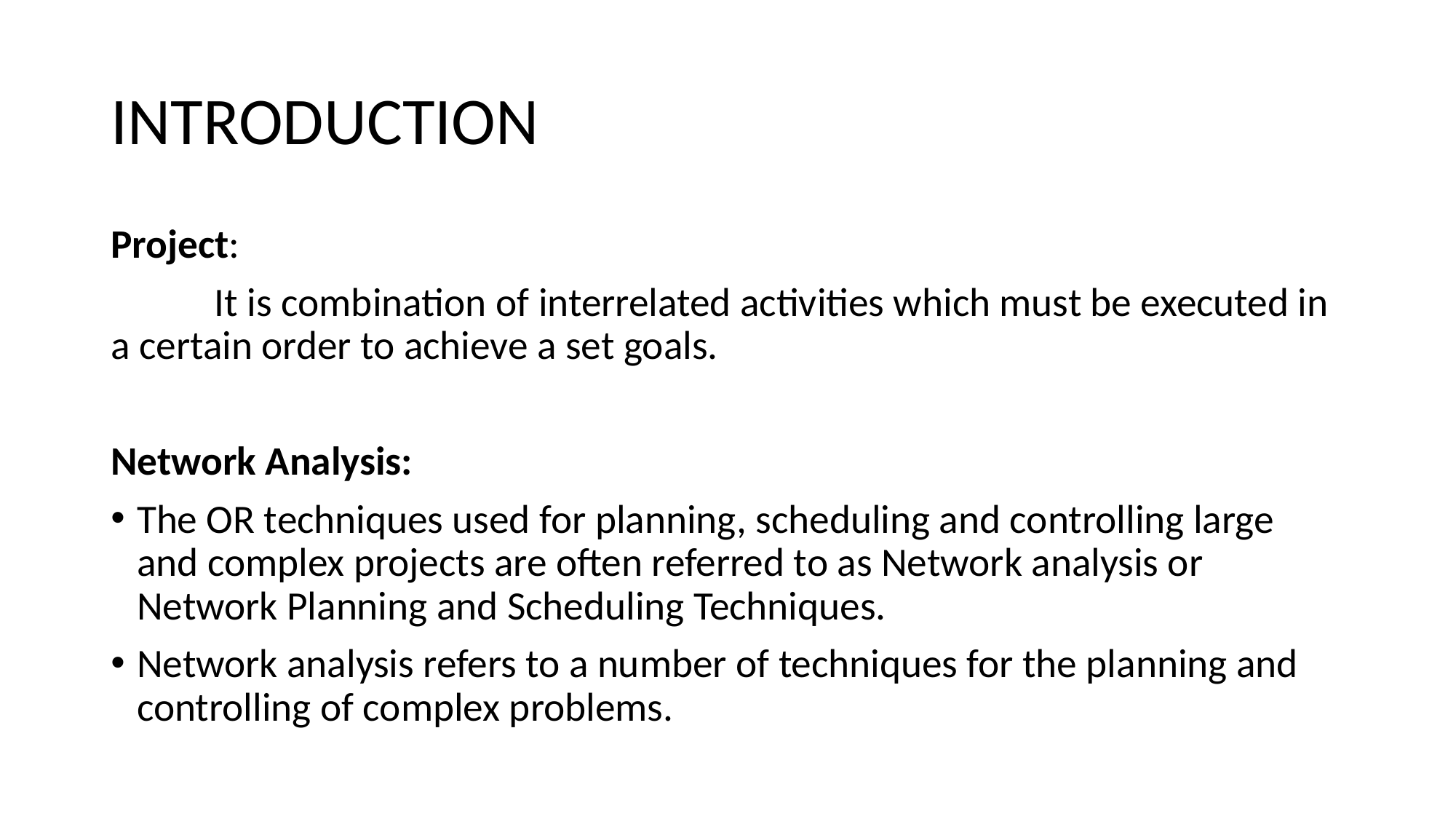

# INTRODUCTION
Project:
	It is combination of interrelated activities which must be executed in a certain order to achieve a set goals.

Network Analysis:
The OR techniques used for planning, scheduling and controlling large and complex projects are often referred to as Network analysis or Network Planning and Scheduling Techniques.
Network analysis refers to a number of techniques for the planning and controlling of complex problems.